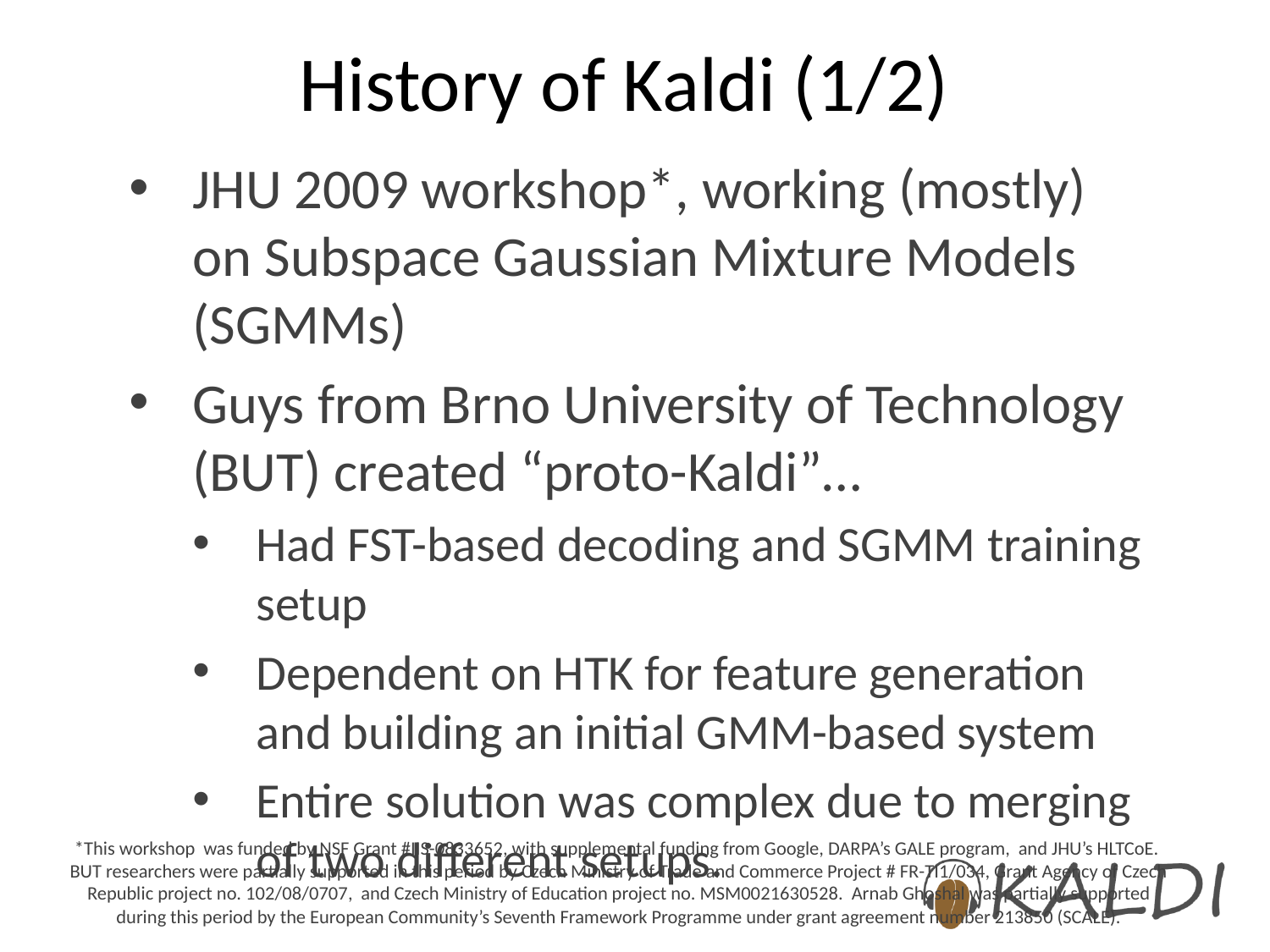

# History of Kaldi (1/2)
JHU 2009 workshop*, working (mostly) on Subspace Gaussian Mixture Models (SGMMs)
Guys from Brno University of Technology (BUT) created “proto-Kaldi”…
Had FST-based decoding and SGMM training setup
Dependent on HTK for feature generation and building an initial GMM-based system
Entire solution was complex due to merging of two different setups.

*This workshop  was funded by NSF Grant #IIS-0833652, with supplemental funding from Google, DARPA’s GALE program,  and JHU’s HLTCoE.  BUT researchers were partially supported in this period by Czech Ministry of Trade and Commerce Project # FR-TI1/034, Grant Agency of Czech Republic project no. 102/08/0707,  and Czech Ministry of Education project no. MSM0021630528.  Arnab Ghoshal was partially supported during this period by the European Community’s Seventh Framework Programme under grant agreement number 213850 (SCALE).